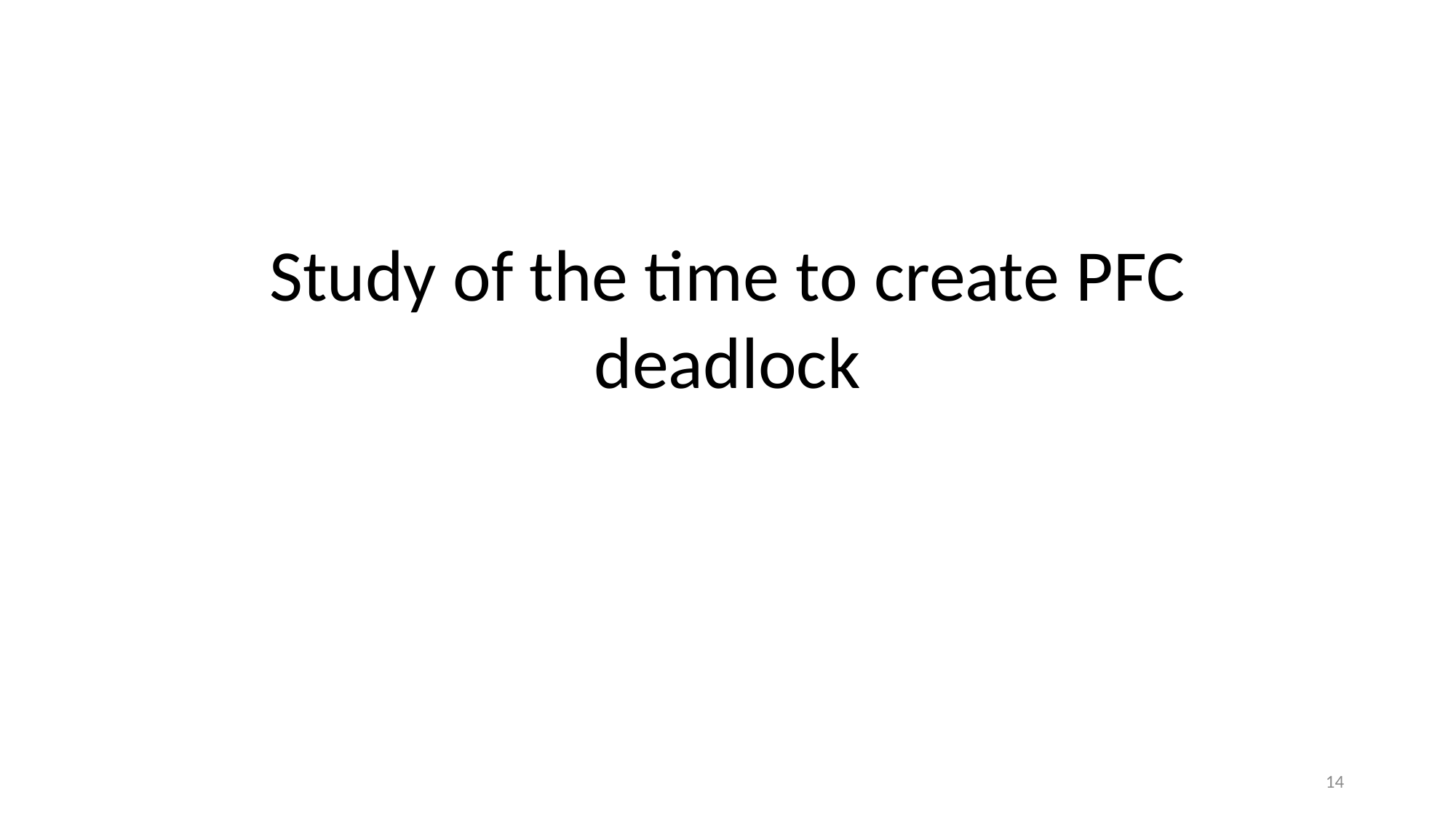

Study of the time to create PFC deadlock
14